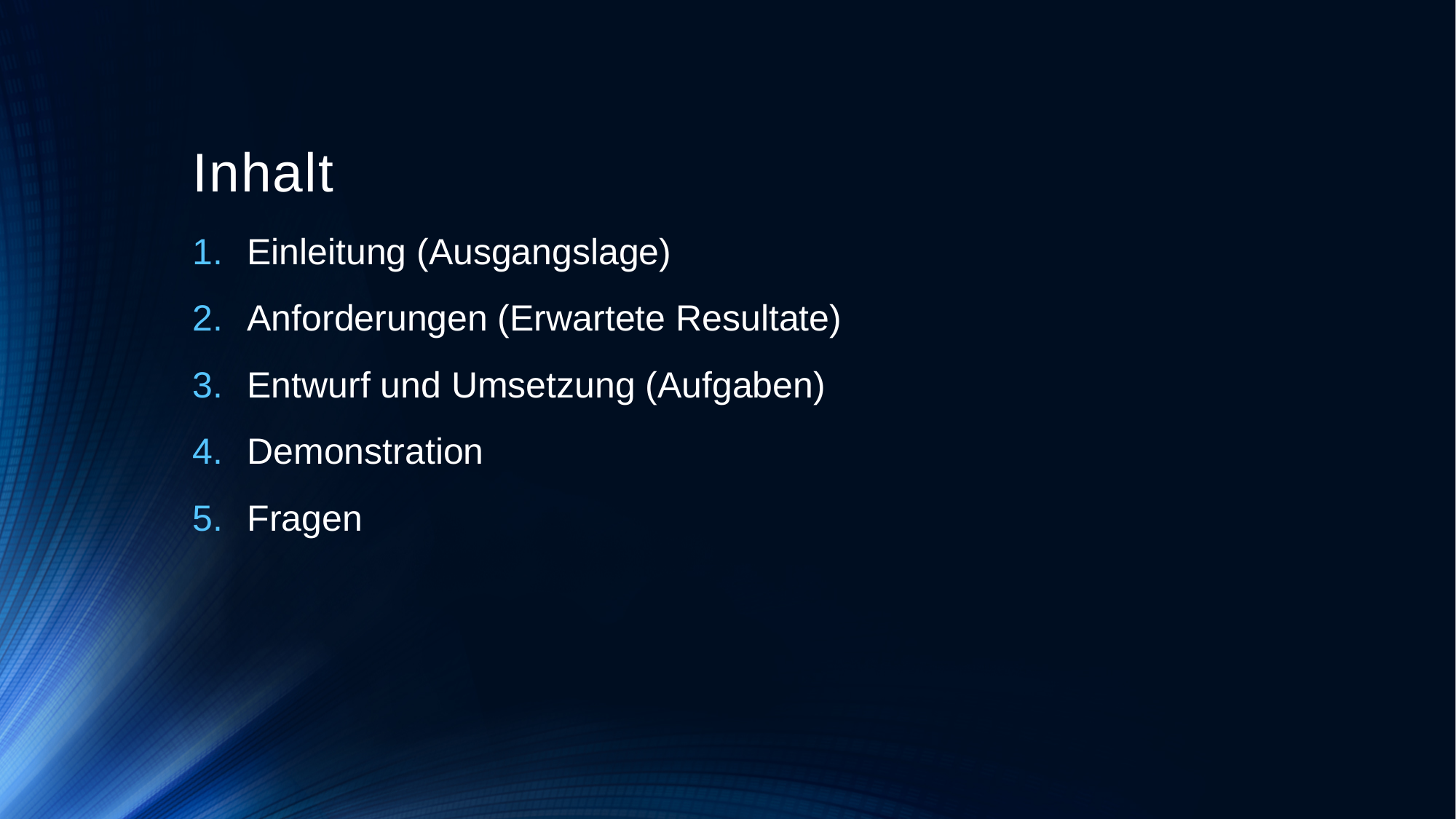

# Inhalt
Einleitung (Ausgangslage)
Anforderungen (Erwartete Resultate)
Entwurf und Umsetzung (Aufgaben)
Demonstration
Fragen